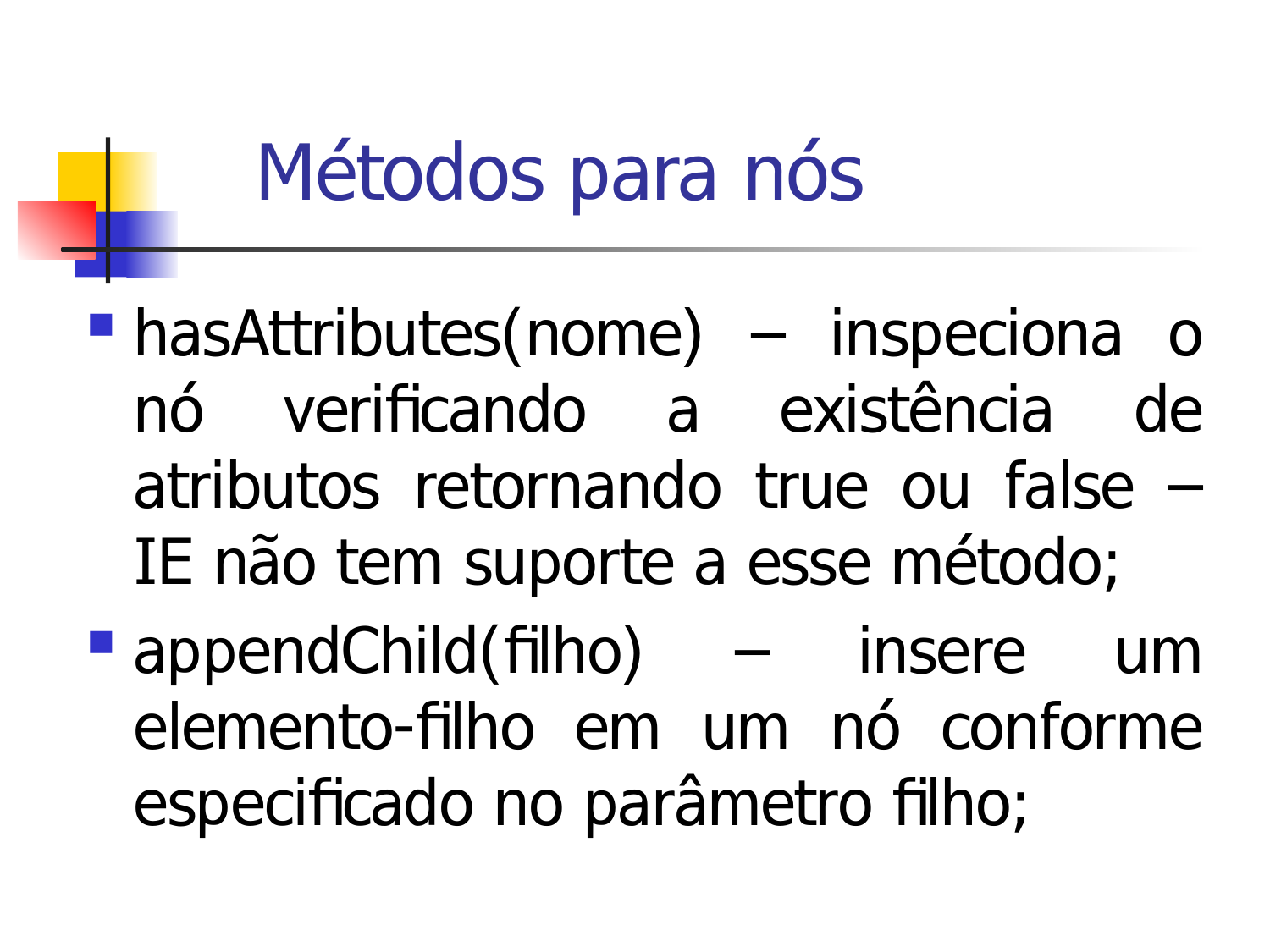

# Métodos para nós
hasAttributes(nome) – inspeciona o nó verificando a existência de atributos retornando true ou false – IE não tem suporte a esse método;
appendChild(filho) – insere um elemento-filho em um nó conforme especificado no parâmetro filho;